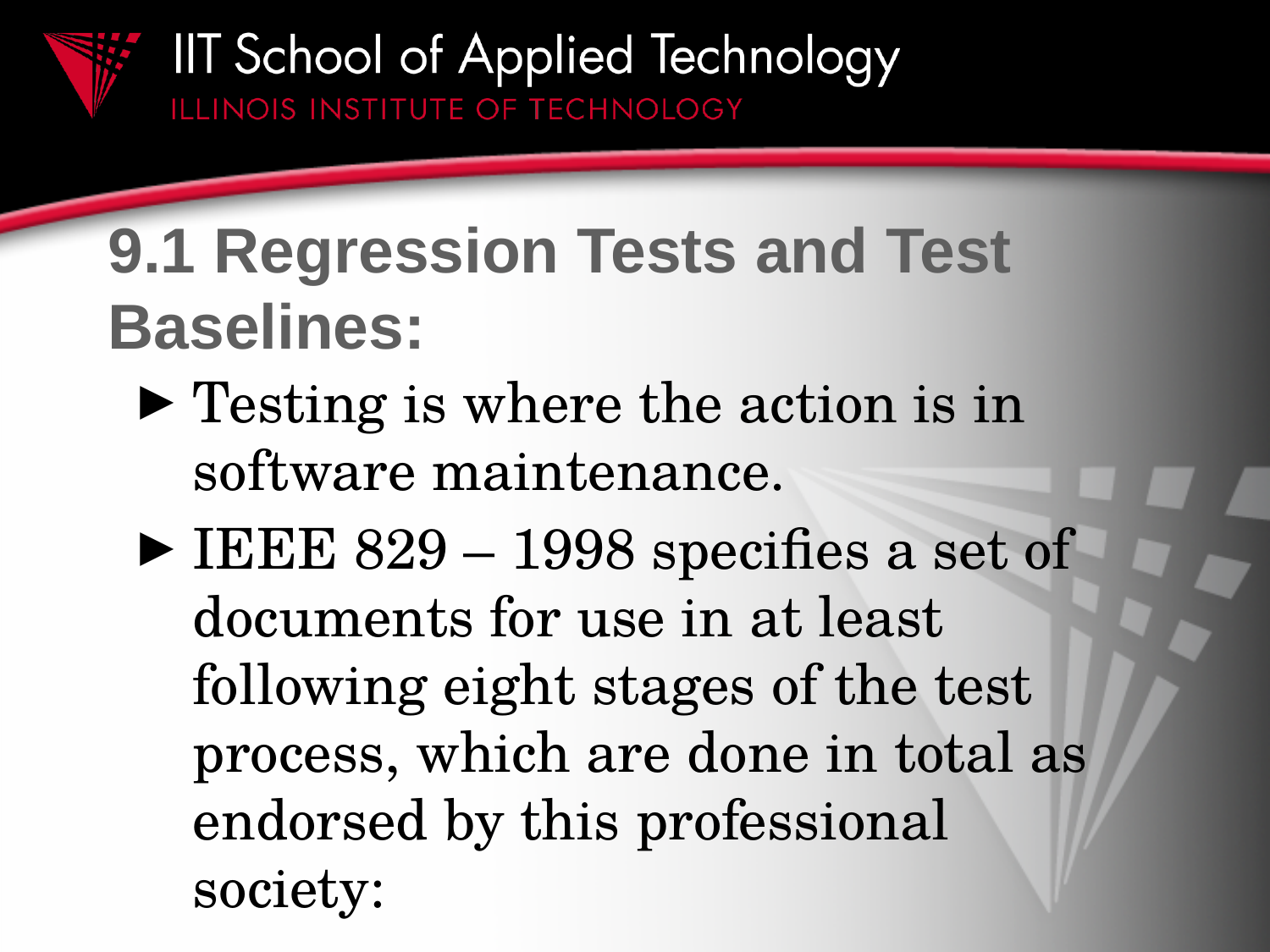

# 9.1 Regression Tests and Test Baselines:
Testing is where the action is in software maintenance.
IEEE 829 – 1998 specifies a set of documents for use in at least following eight stages of the test process, which are done in total as endorsed by this professional society: